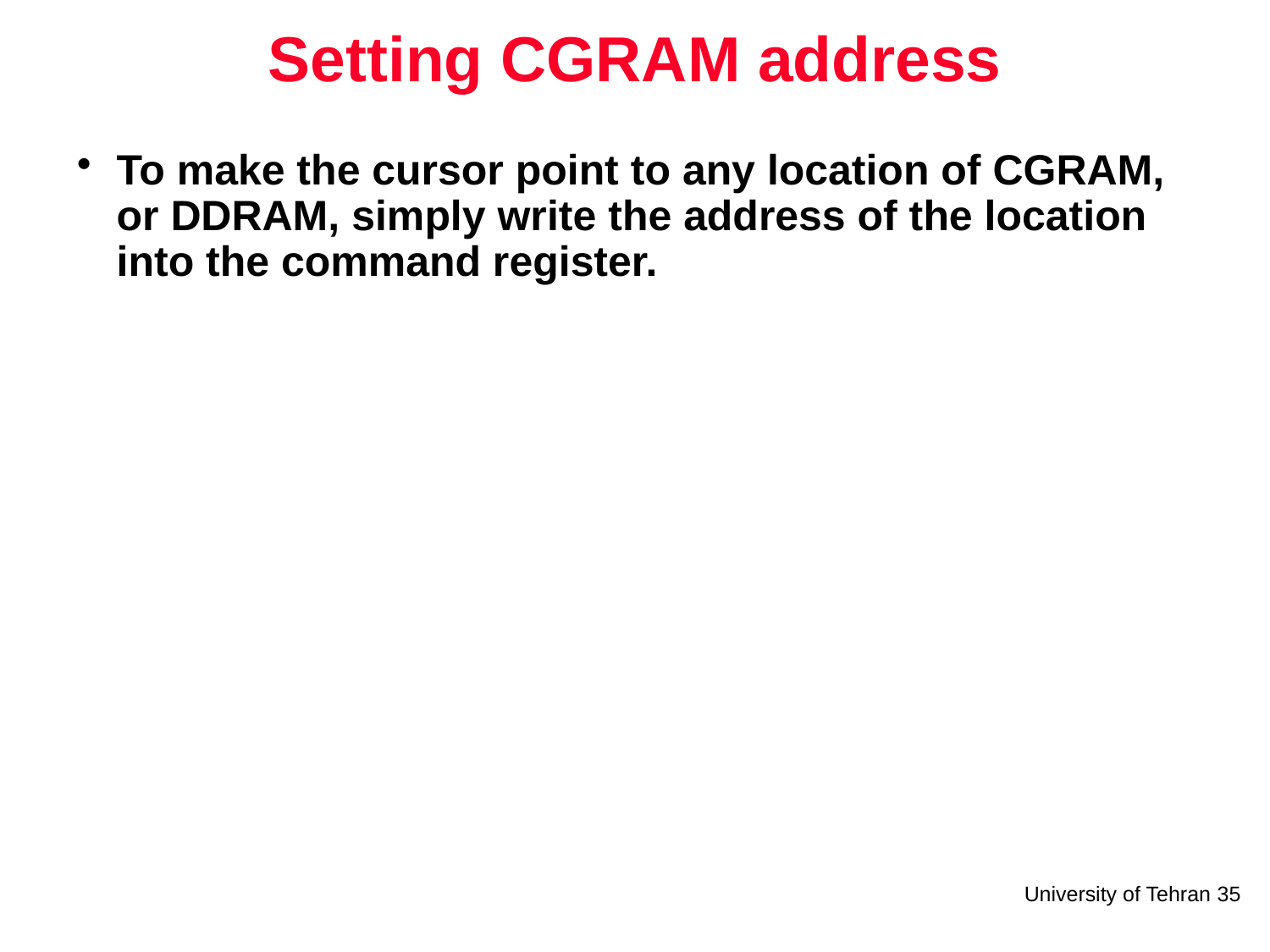

# Setting CGRAM address
To make the cursor point to any location of CGRAM, or DDRAM, simply write the address of the location into the command register.